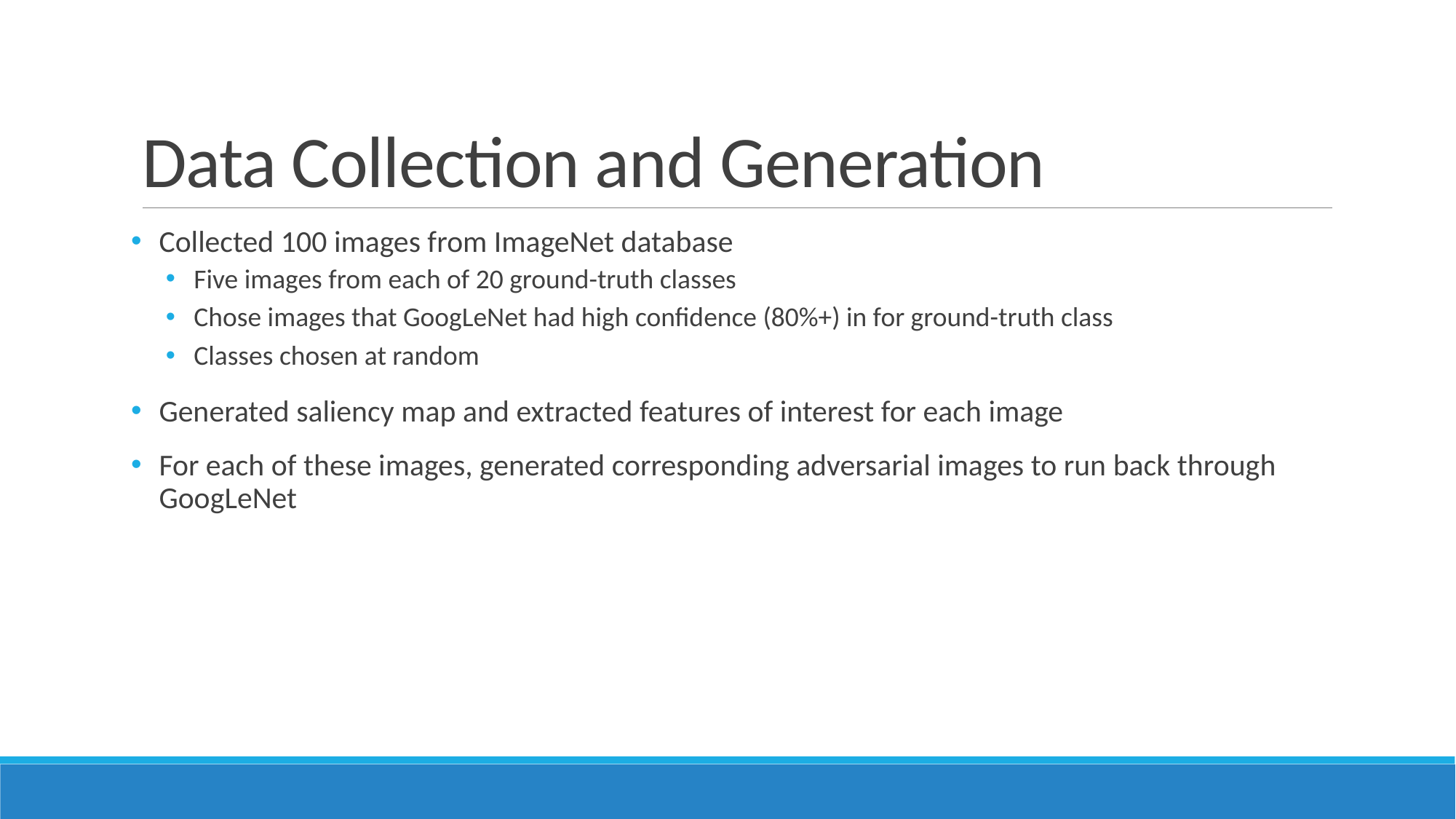

# Data Collection and Generation
Collected 100 images from ImageNet database
Five images from each of 20 ground-truth classes
Chose images that GoogLeNet had high confidence (80%+) in for ground-truth class
Classes chosen at random
Generated saliency map and extracted features of interest for each image
For each of these images, generated corresponding adversarial images to run back through GoogLeNet